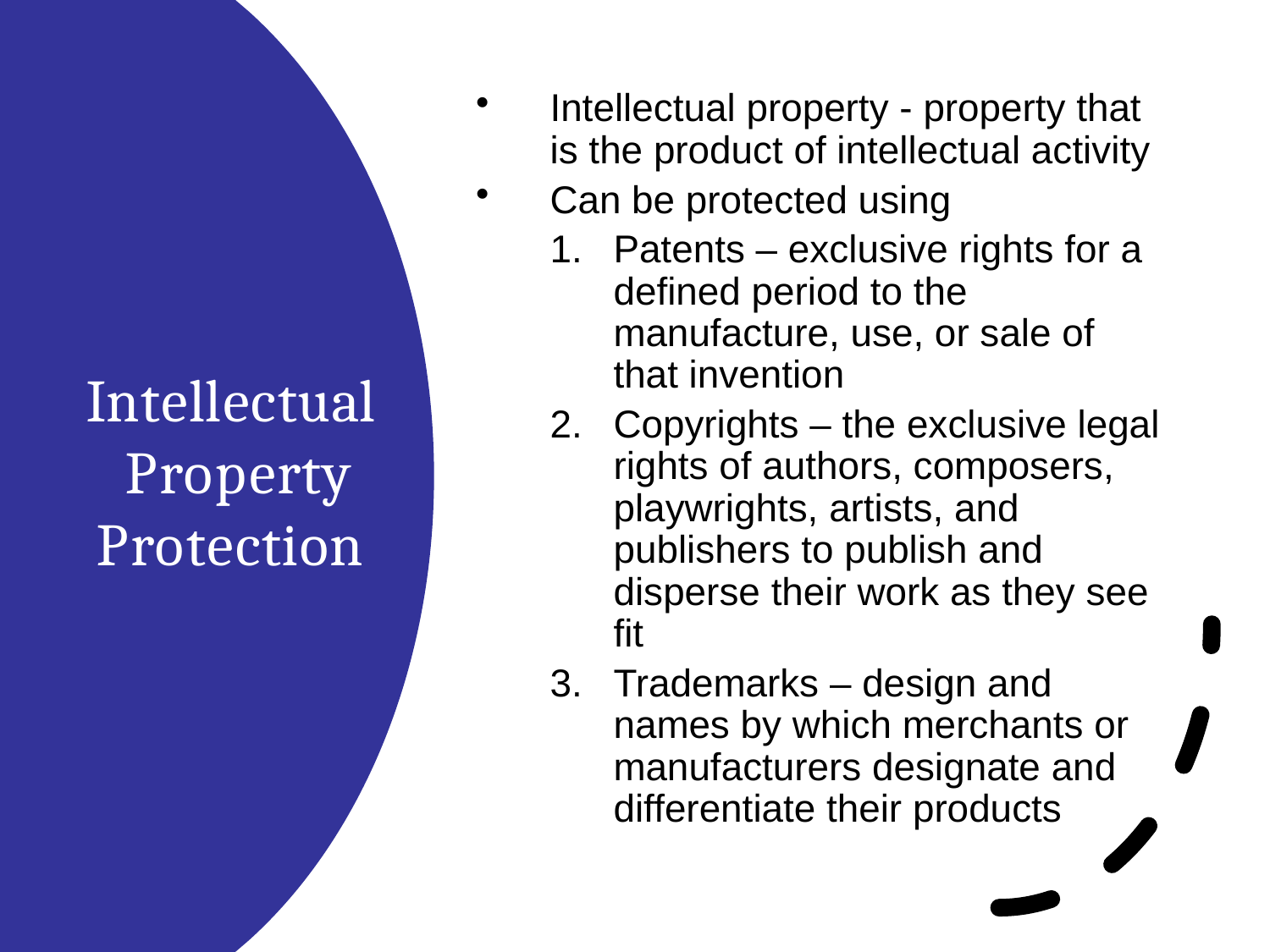

Intellectual property - property that is the product of intellectual activity
Can be protected using
Patents – exclusive rights for a defined period to the manufacture, use, or sale of that invention
Copyrights – the exclusive legal rights of authors, composers, playwrights, artists, and publishers to publish and disperse their work as they see fit
Trademarks – design and names by which merchants or manufacturers designate and differentiate their products

# Intellectual Property Protection